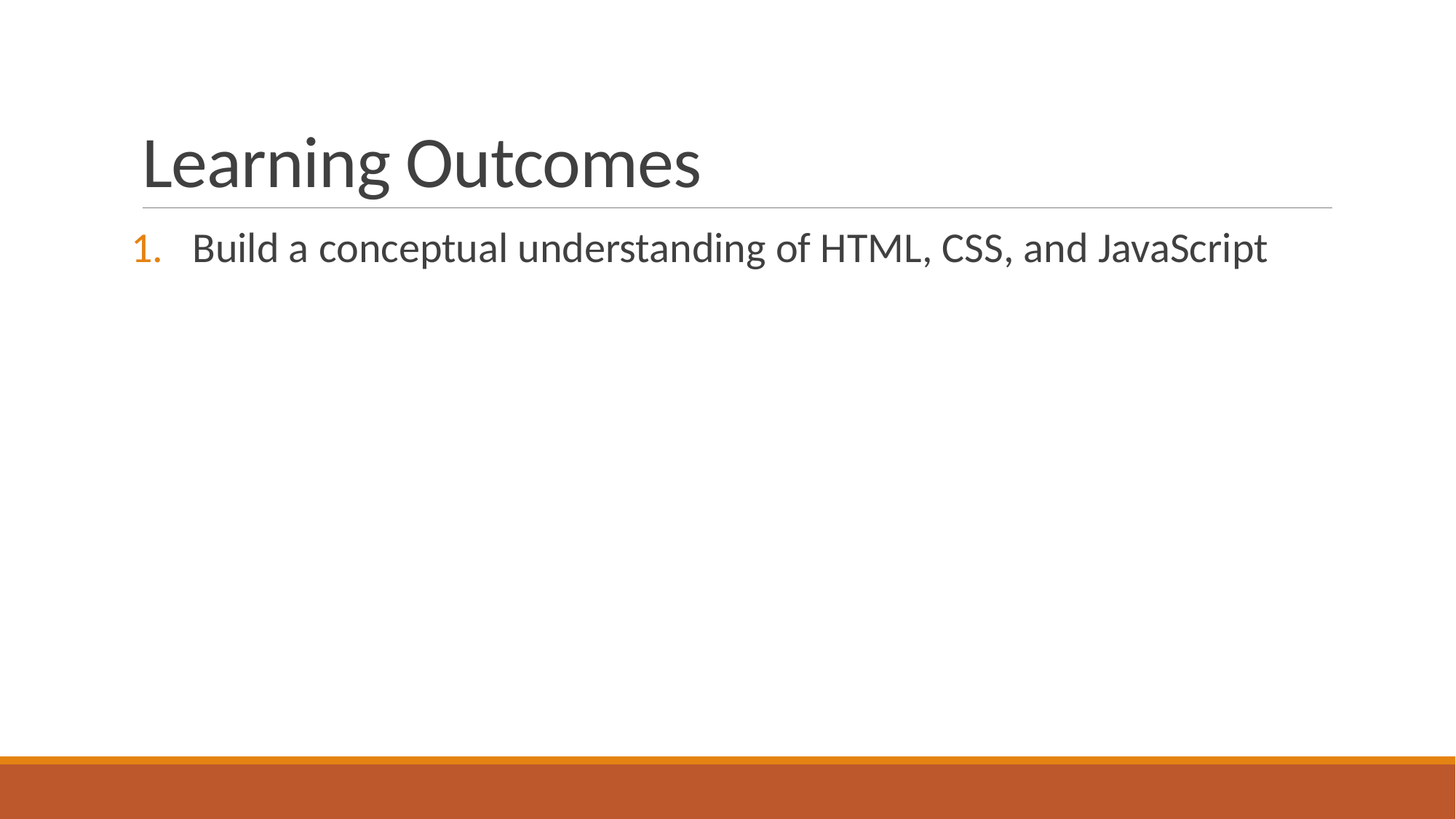

# Learning Outcomes
Build a conceptual understanding of HTML, CSS, and JavaScript